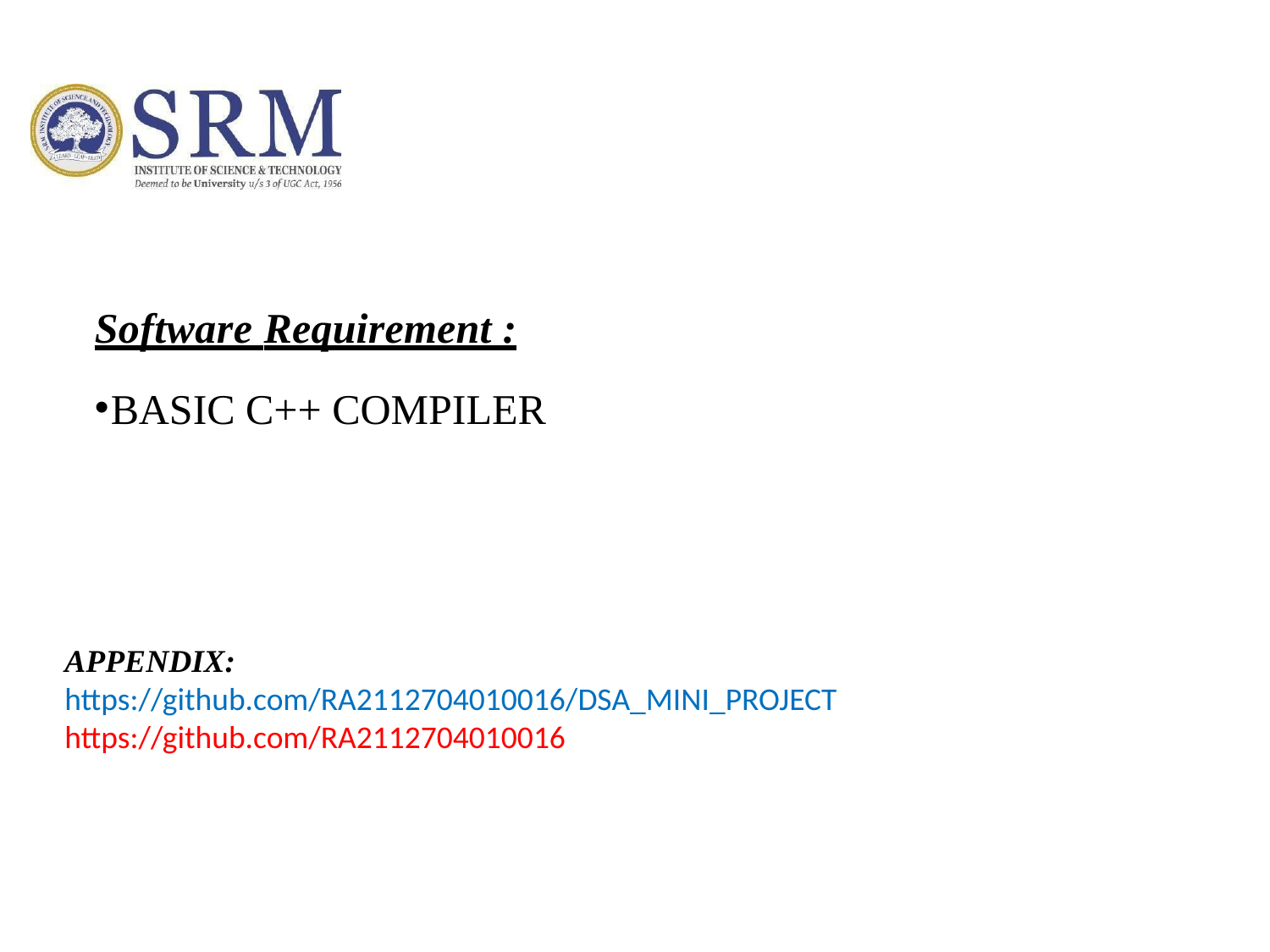

# Software Requirement :
BASIC C++ COMPILER

APPENDIX: https://github.com/RA2112704010016/DSA_MINI_PROJECT https://github.com/RA2112704010016